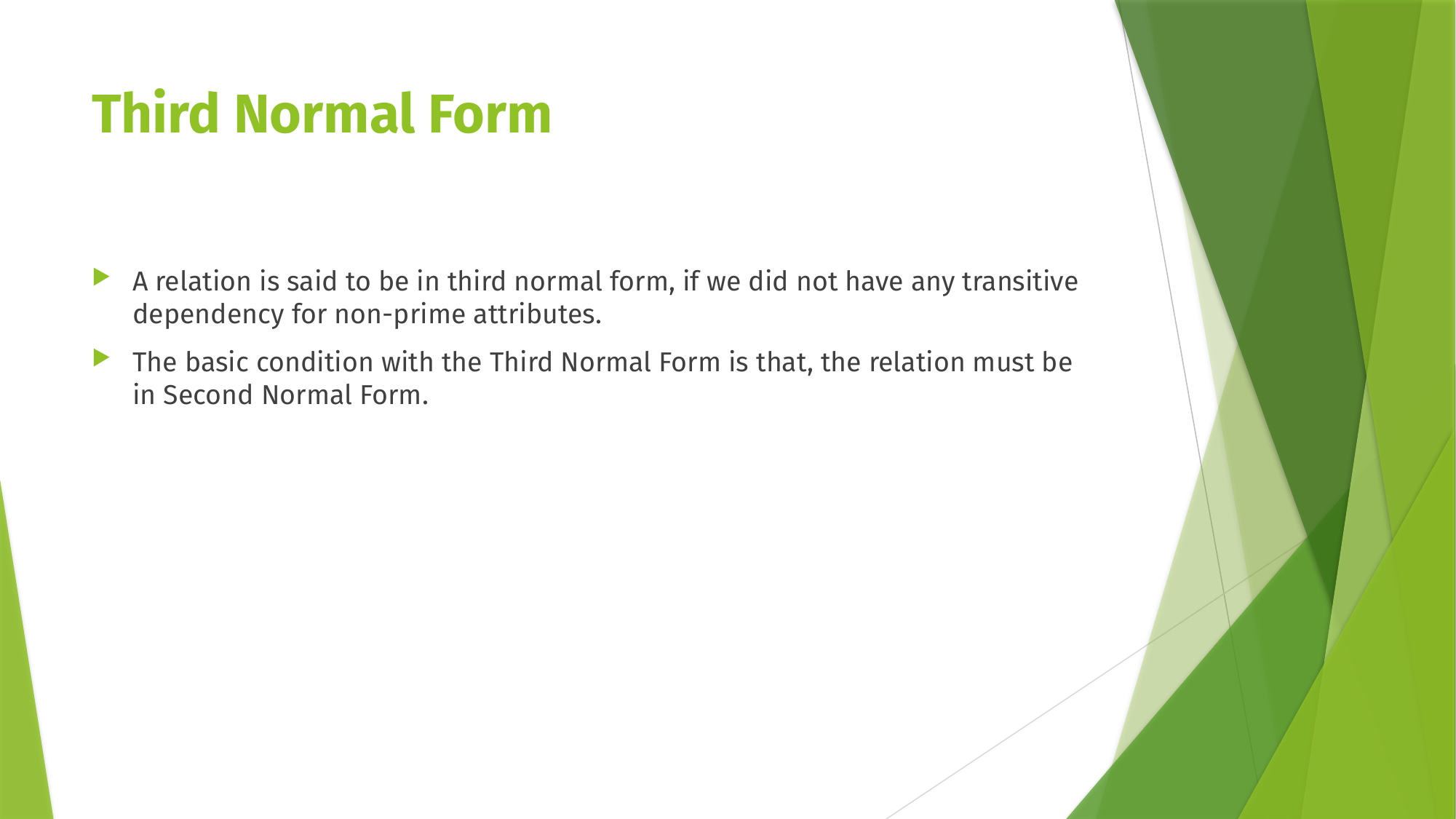

# Third Normal Form
A relation is said to be in third normal form, if we did not have any transitive dependency for non-prime attributes.
The basic condition with the Third Normal Form is that, the relation must be in Second Normal Form.